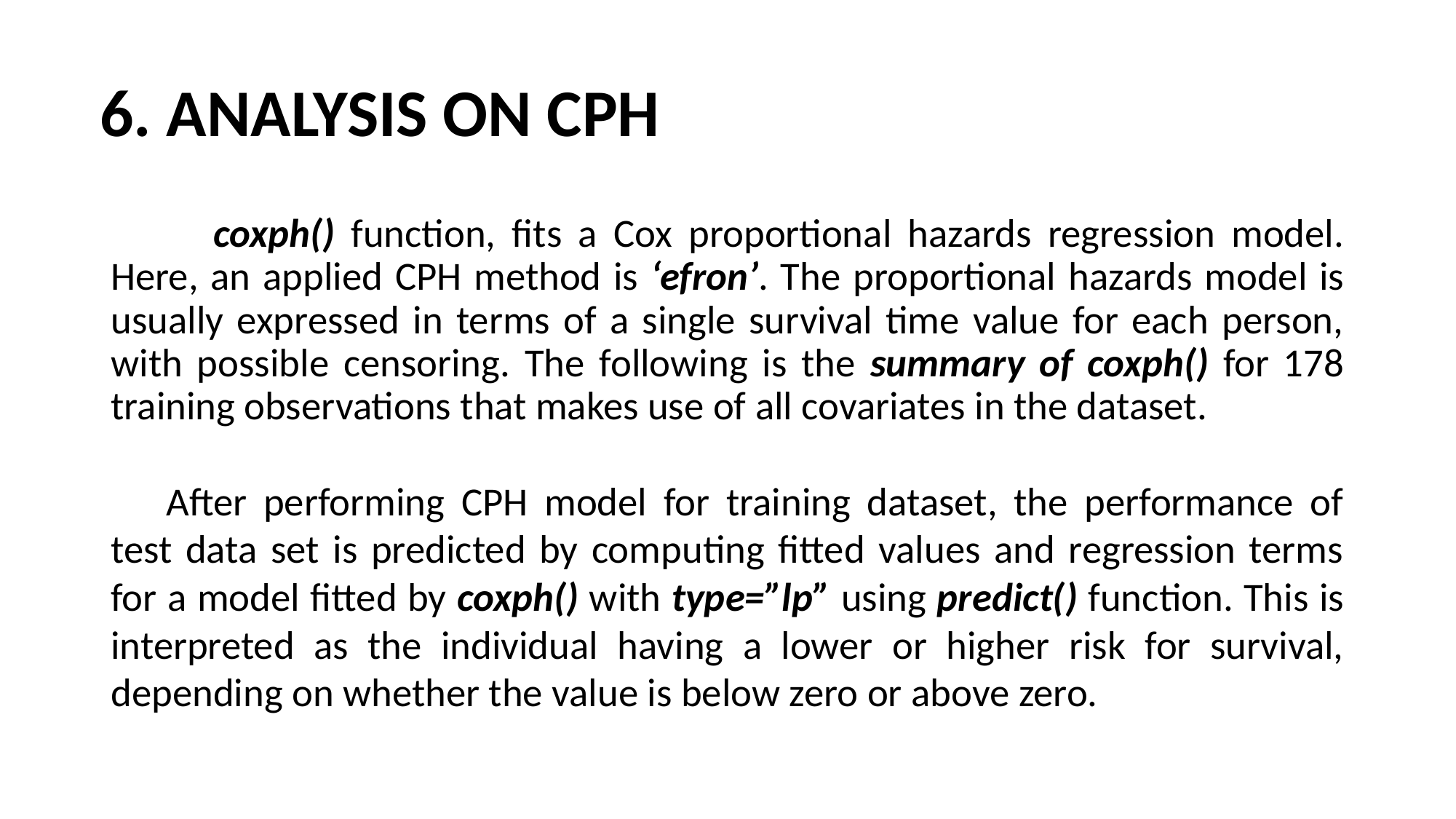

# 6. ANALYSIS ON CPH
 	coxph() function, fits a Cox proportional hazards regression model. Here, an applied CPH method is ‘efron’. The proportional hazards model is usually expressed in terms of a single survival time value for each person, with possible censoring. The following is the summary of coxph() for 178 training observations that makes use of all covariates in the dataset.

After performing CPH model for training dataset, the performance of test data set is predicted by computing fitted values and regression terms for a model fitted by coxph() with type=”lp” using predict() function. This is interpreted as the individual having a lower or higher risk for survival, depending on whether the value is below zero or above zero.